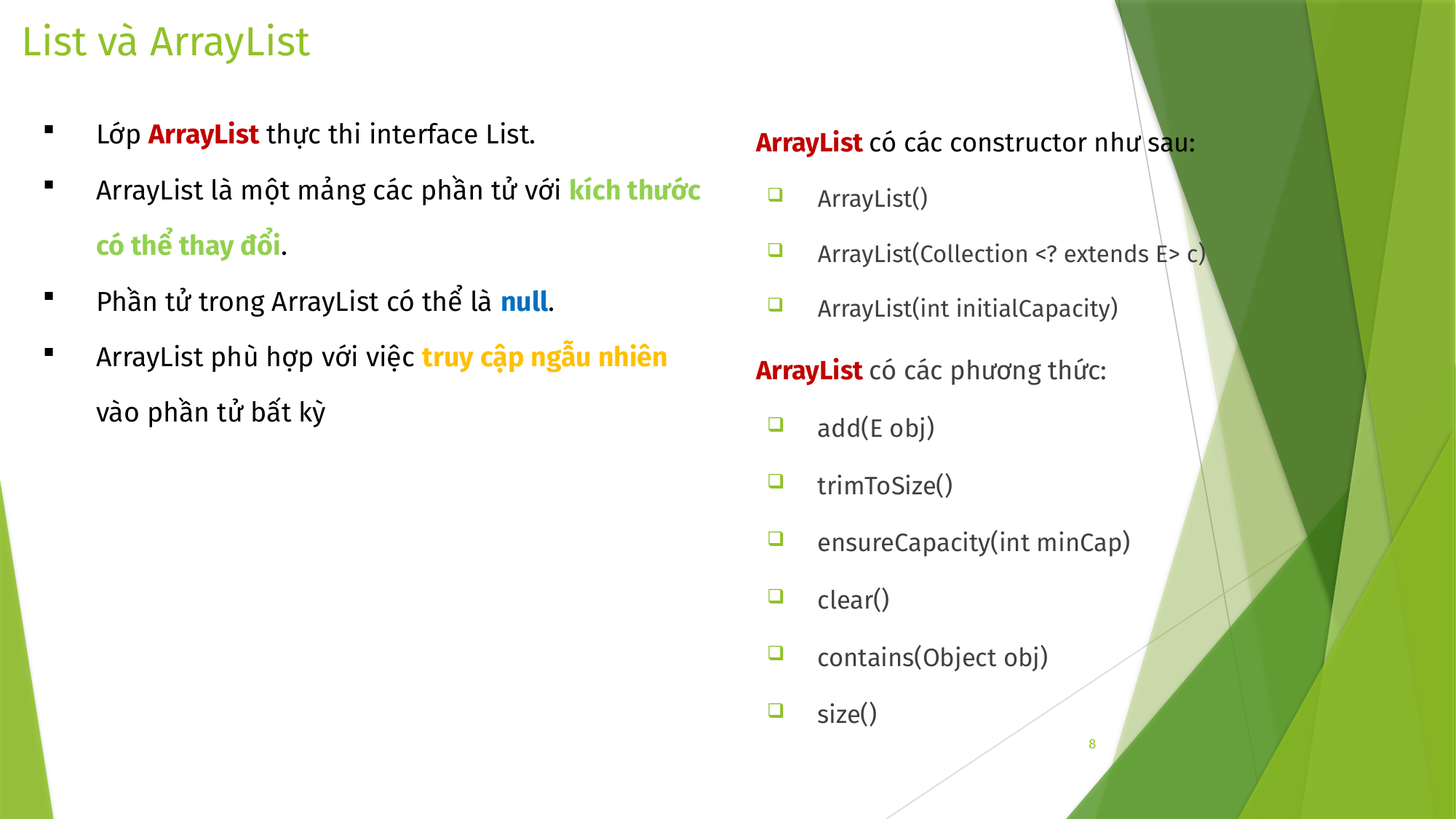

# List và ArrayList
Lớp ArrayList thực thi interface List.
ArrayList là một mảng các phần tử với kích thước có thể thay đổi.
Phần tử trong ArrayList có thể là null.
ArrayList phù hợp với việc truy cập ngẫu nhiên vào phần tử bất kỳ
ArrayList có các constructor như sau:
ArrayList()
ArrayList(Collection <? extends E> c)
ArrayList(int initialCapacity)
ArrayList có các phương thức:
add(E obj)
trimToSize()
ensureCapacity(int minCap)
clear()
contains(Object obj)
size()

8